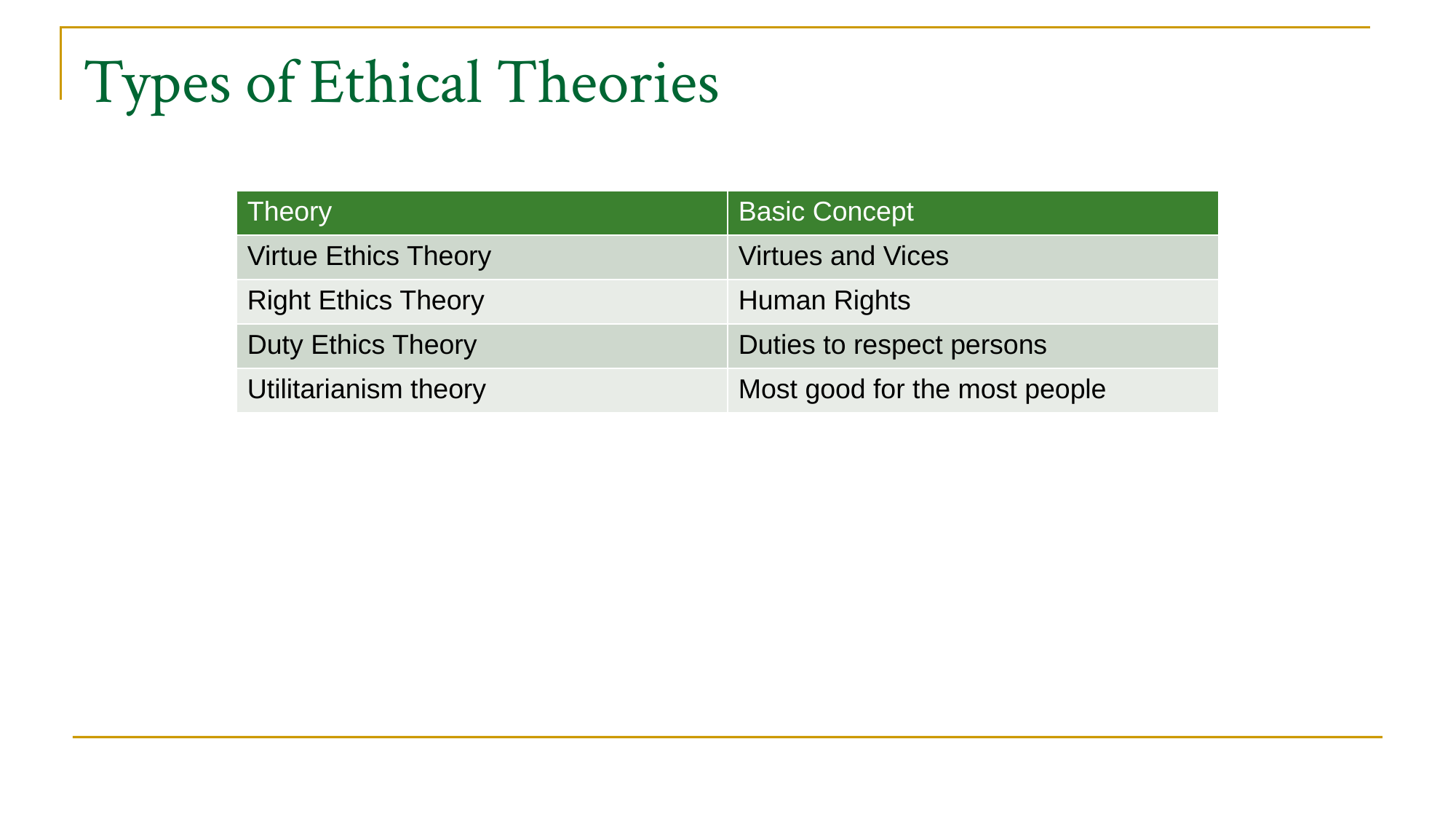

# Types of Ethical Theories
| Theory | Basic Concept |
| --- | --- |
| Virtue Ethics Theory | Virtues and Vices |
| Right Ethics Theory | Human Rights |
| Duty Ethics Theory | Duties to respect persons |
| Utilitarianism theory | Most good for the most people |